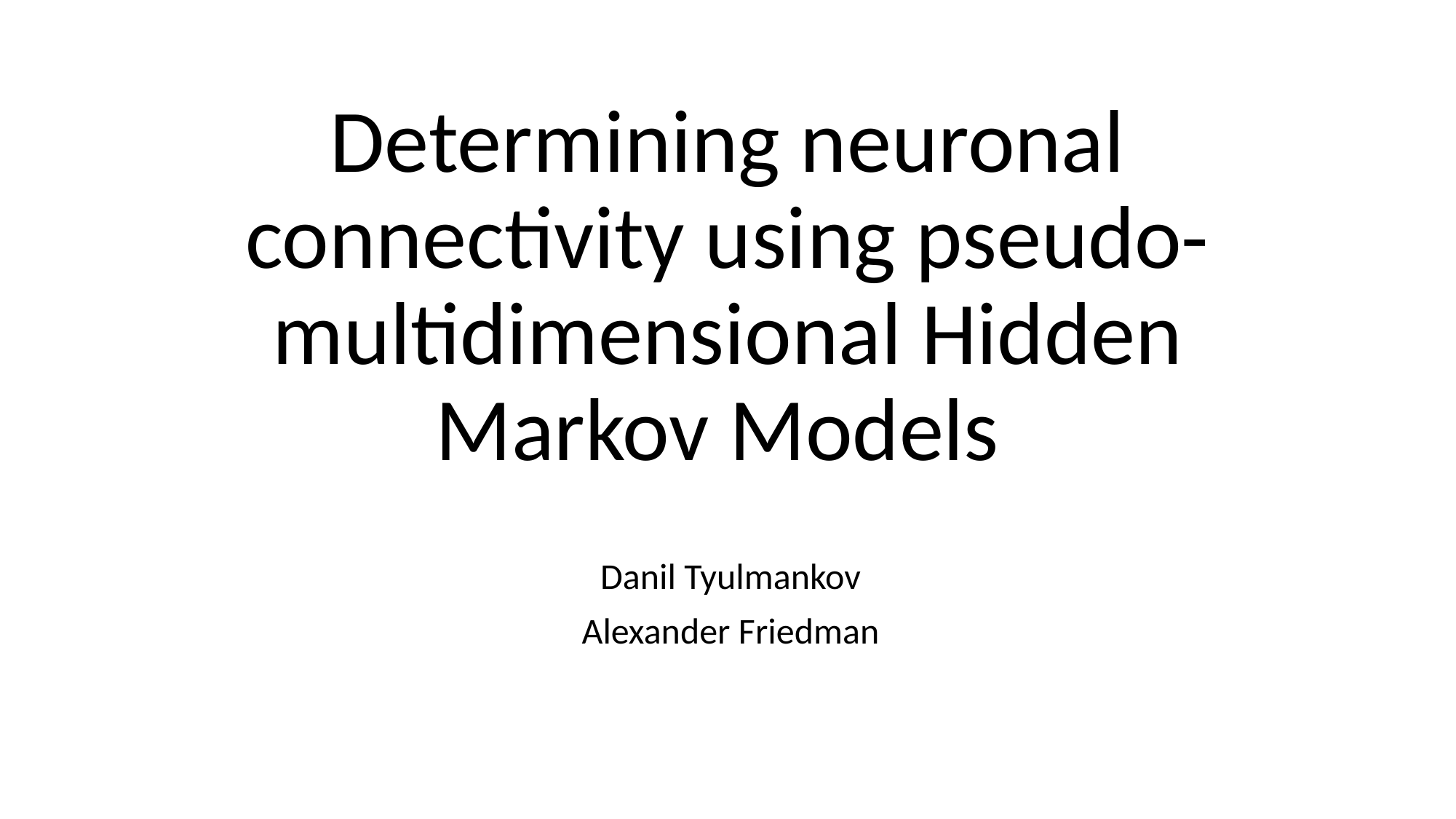

# Determining neuronal connectivity using pseudo-multidimensional Hidden Markov Models

Danil Tyulmankov
Alexander Friedman